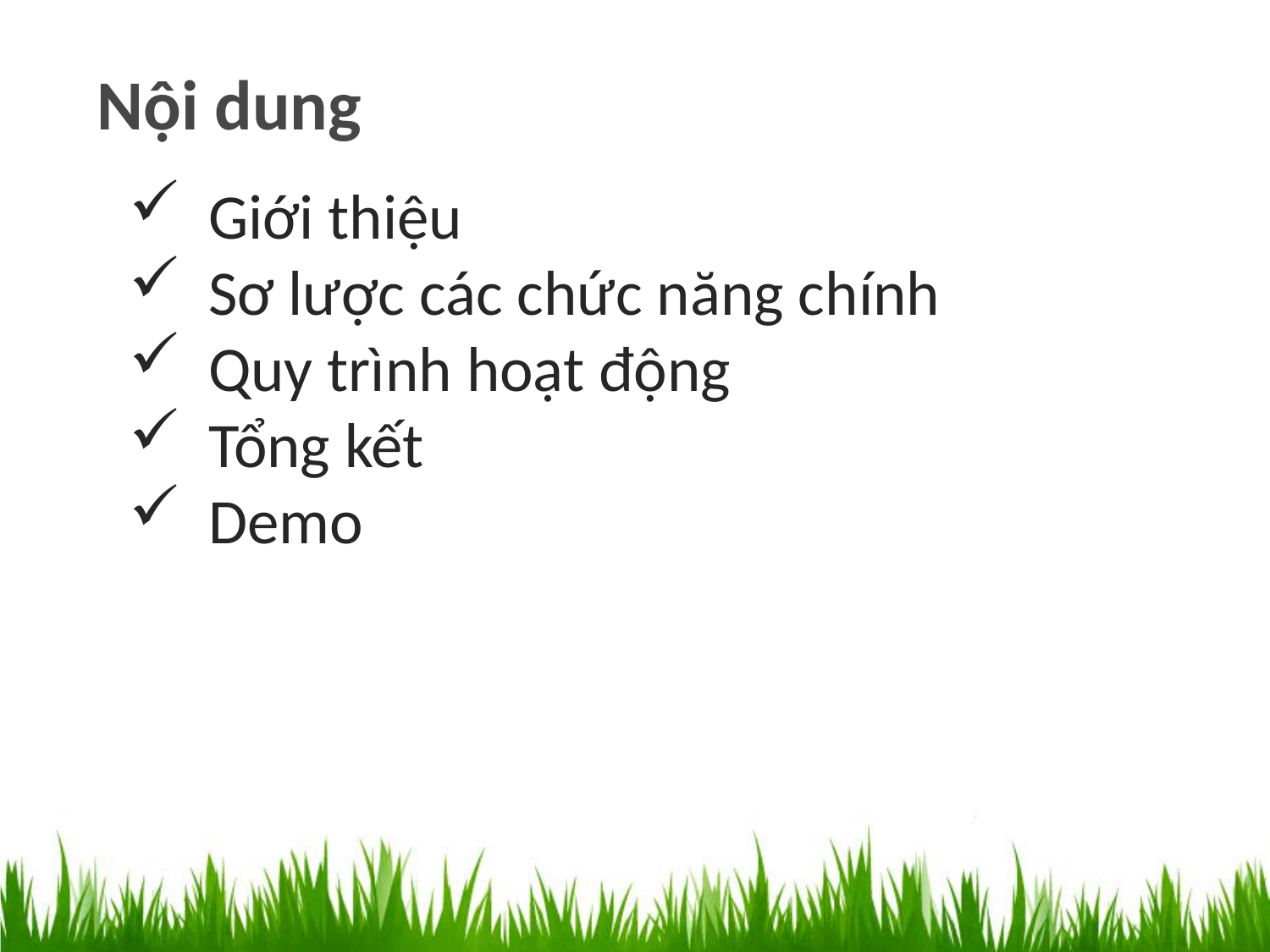

Nội dung
Giới thiệu
Sơ lược các chức năng chính
Quy trình hoạt động
Tổng kết
Demo